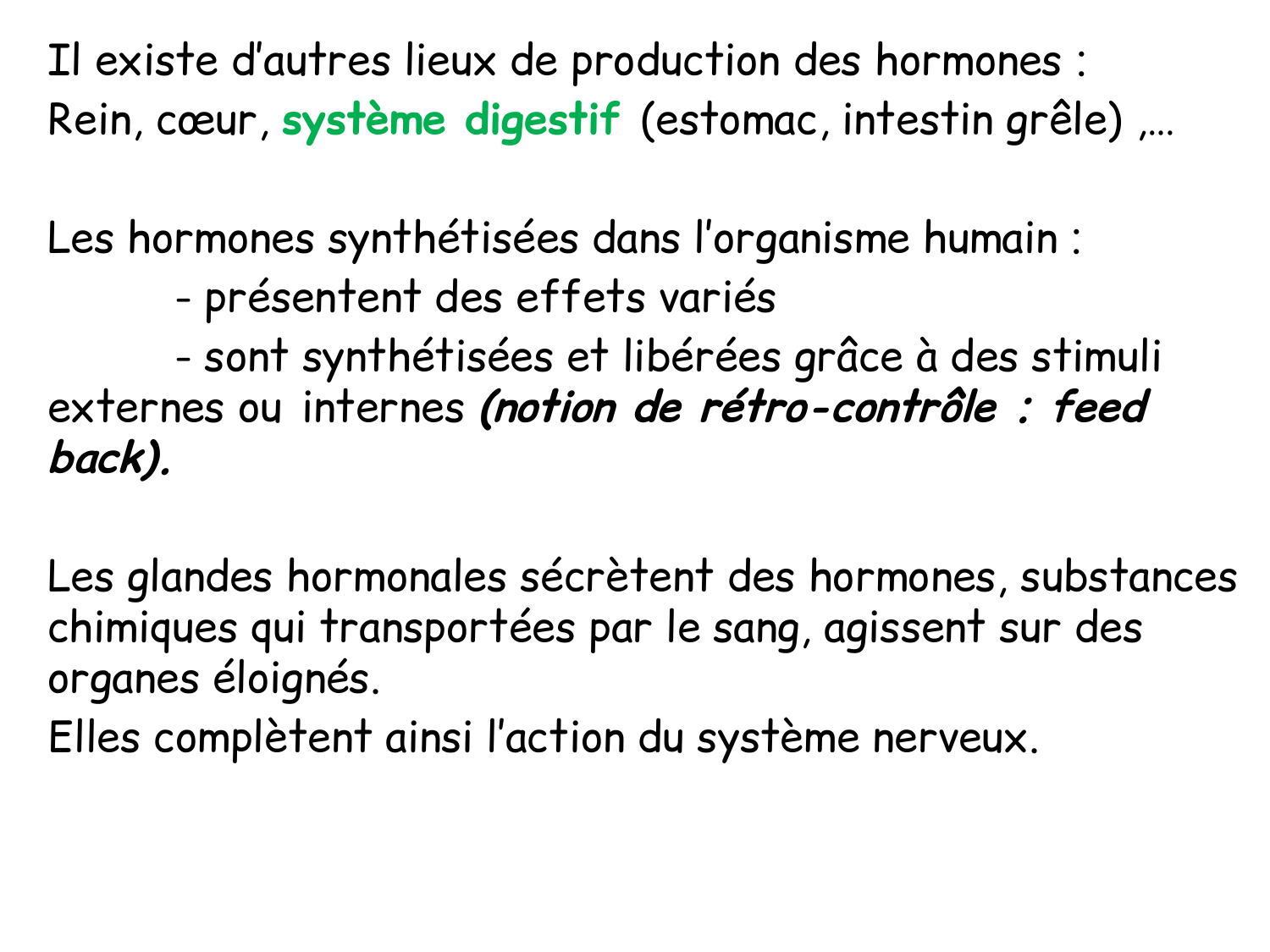

Il existe d’autres lieux de production des hormones :
Rein, cœur, système digestif (estomac, intestin grêle) ,…

Les hormones synthétisées dans l’organisme humain :
	- présentent des effets variés
	- sont synthétisées et libérées grâce à des stimuli externes ou 	internes (notion de rétro-contrôle : feed back).

Les glandes hormonales sécrètent des hormones, substances chimiques qui transportées par le sang, agissent sur des organes éloignés.
Elles complètent ainsi l’action du système nerveux.